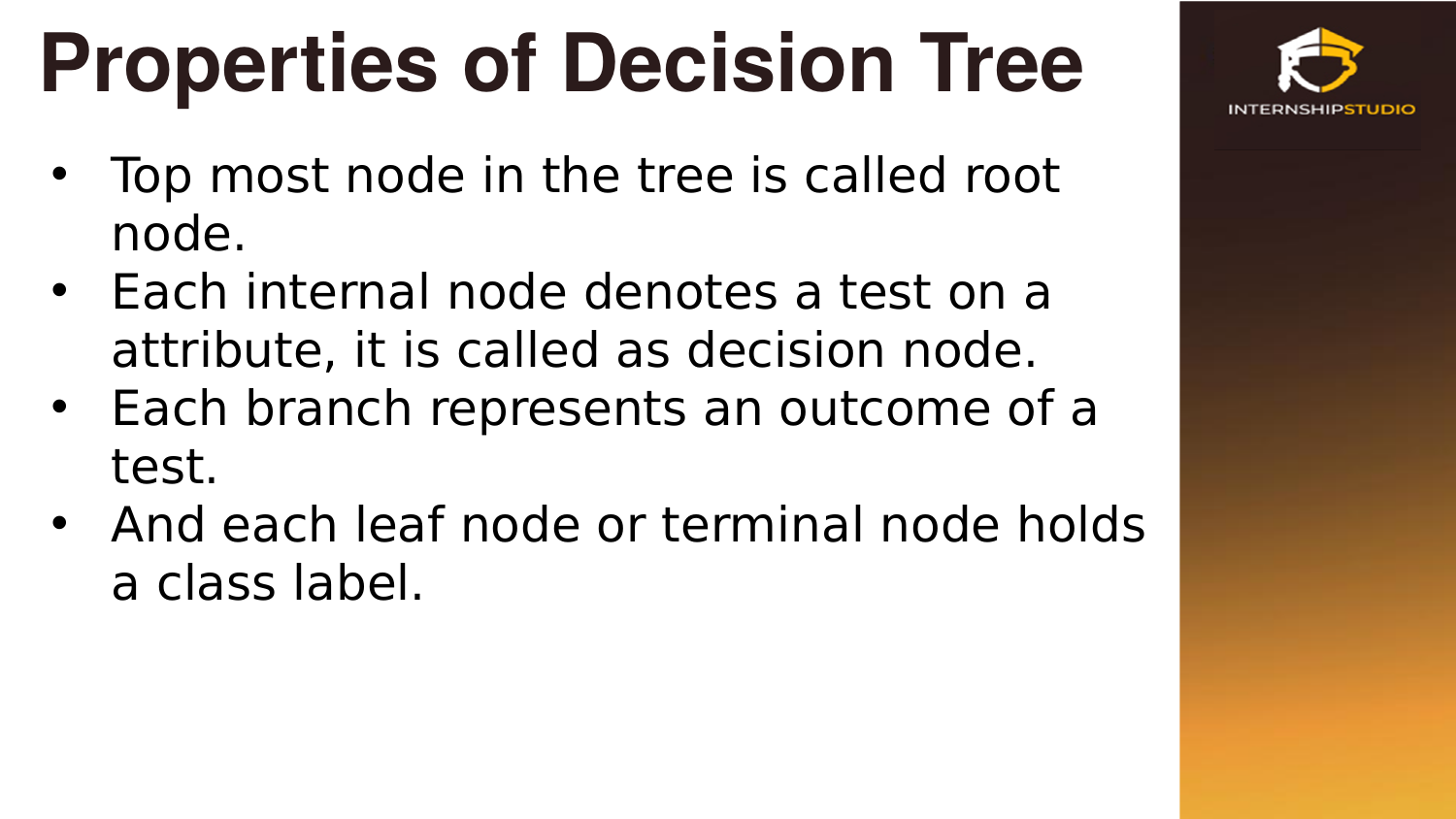

# Properties of Decision Tree
Top most node in the tree is called root node.
Each internal node denotes a test on a attribute, it is called as decision node.
Each branch represents an outcome of a test.
And each leaf node or terminal node holds a class label.